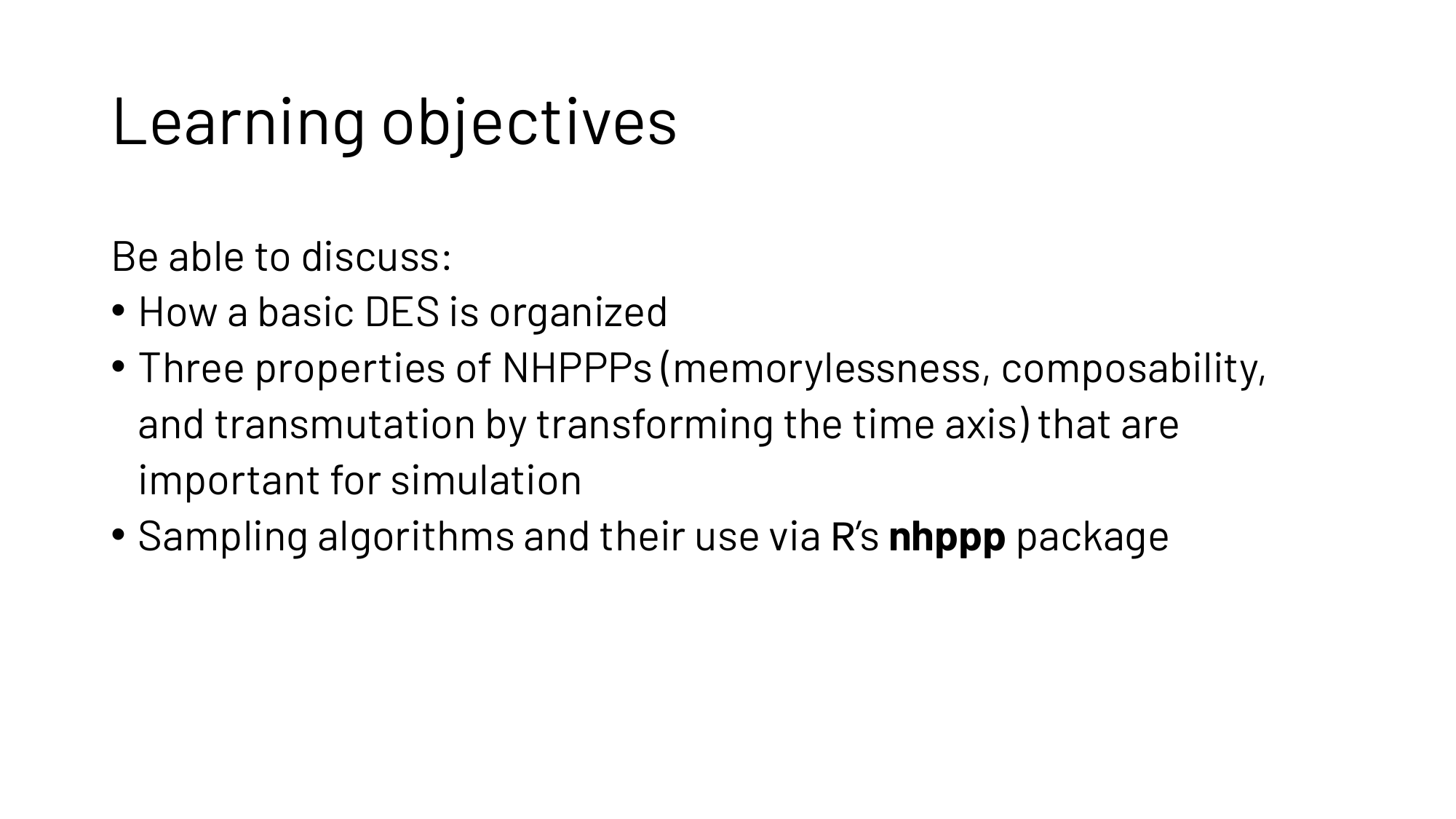

# Learning objectives
Be able to discuss:
How a basic DES is organized
Three properties of NHPPPs (memorylessness, composability, and transmutation by transforming the time axis) that are important for simulation
Sampling algorithms and their use via R’s nhppp package